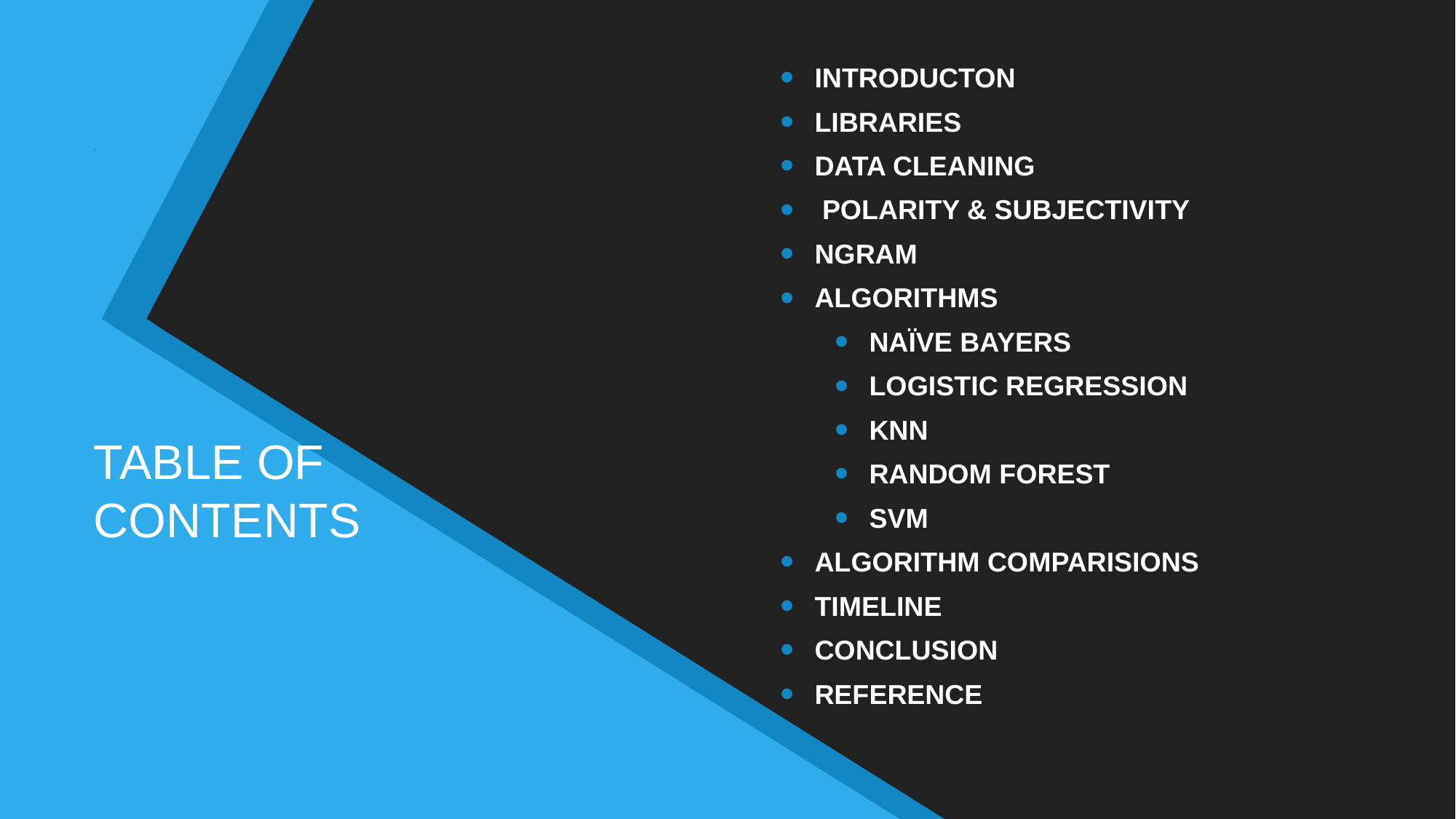

INTRODUCTON
LIBRARIES
DATA CLEANING
 POLARITY & SUBJECTIVITY
NGRAM
ALGORITHMS
NAÏVE BAYERS
LOGISTIC REGRESSION
KNN
RANDOM FOREST
SVM
ALGORITHM COMPARISIONS
TIMELINE
CONCLUSION
REFERENCE

TABLE OF CONTENTS